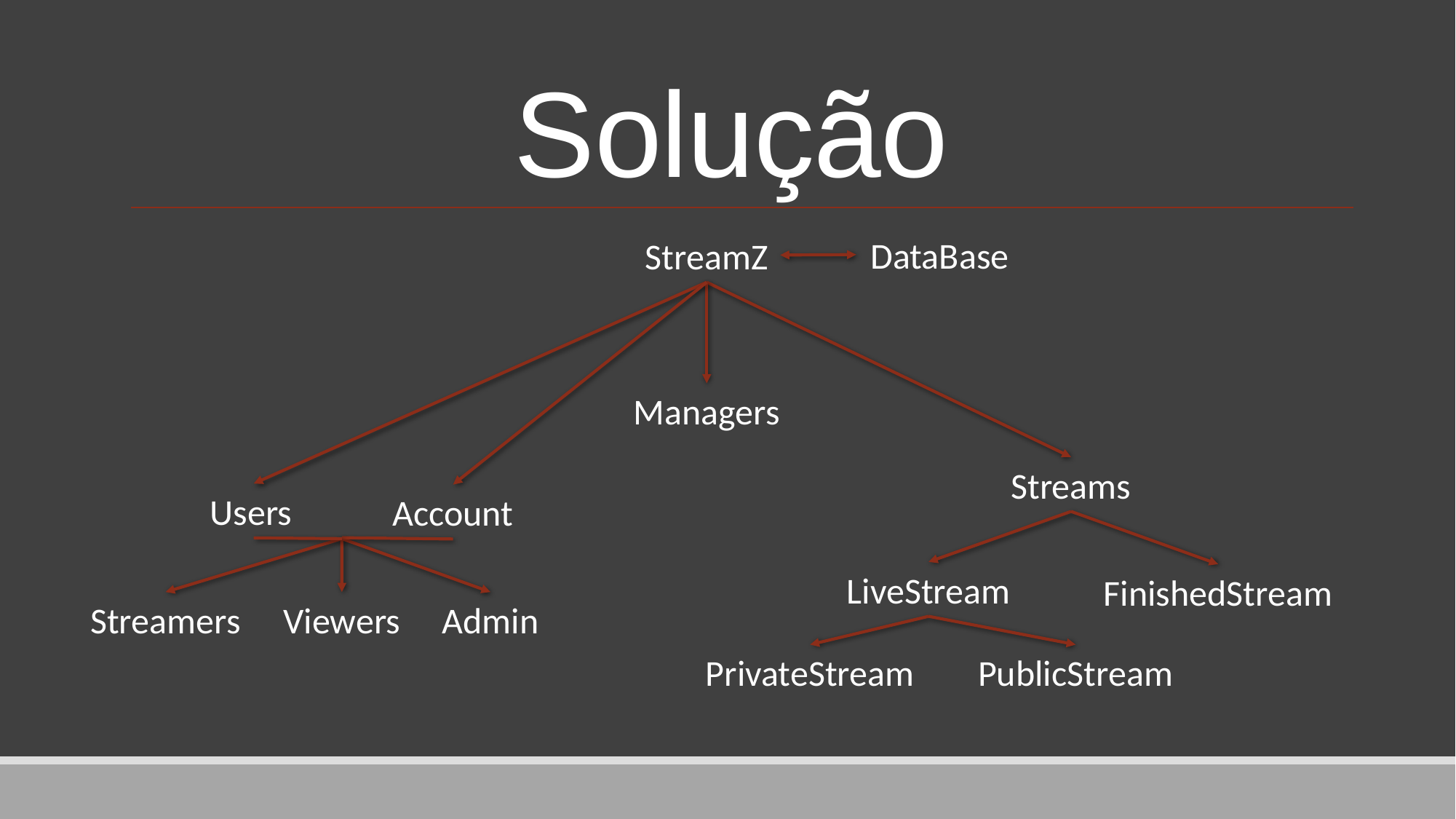

# Solução
DataBase
StreamZ
Managers
Streams
Users
Account
LiveStream
FinishedStream
Streamers
Viewers
Admin
PrivateStream
PublicStream